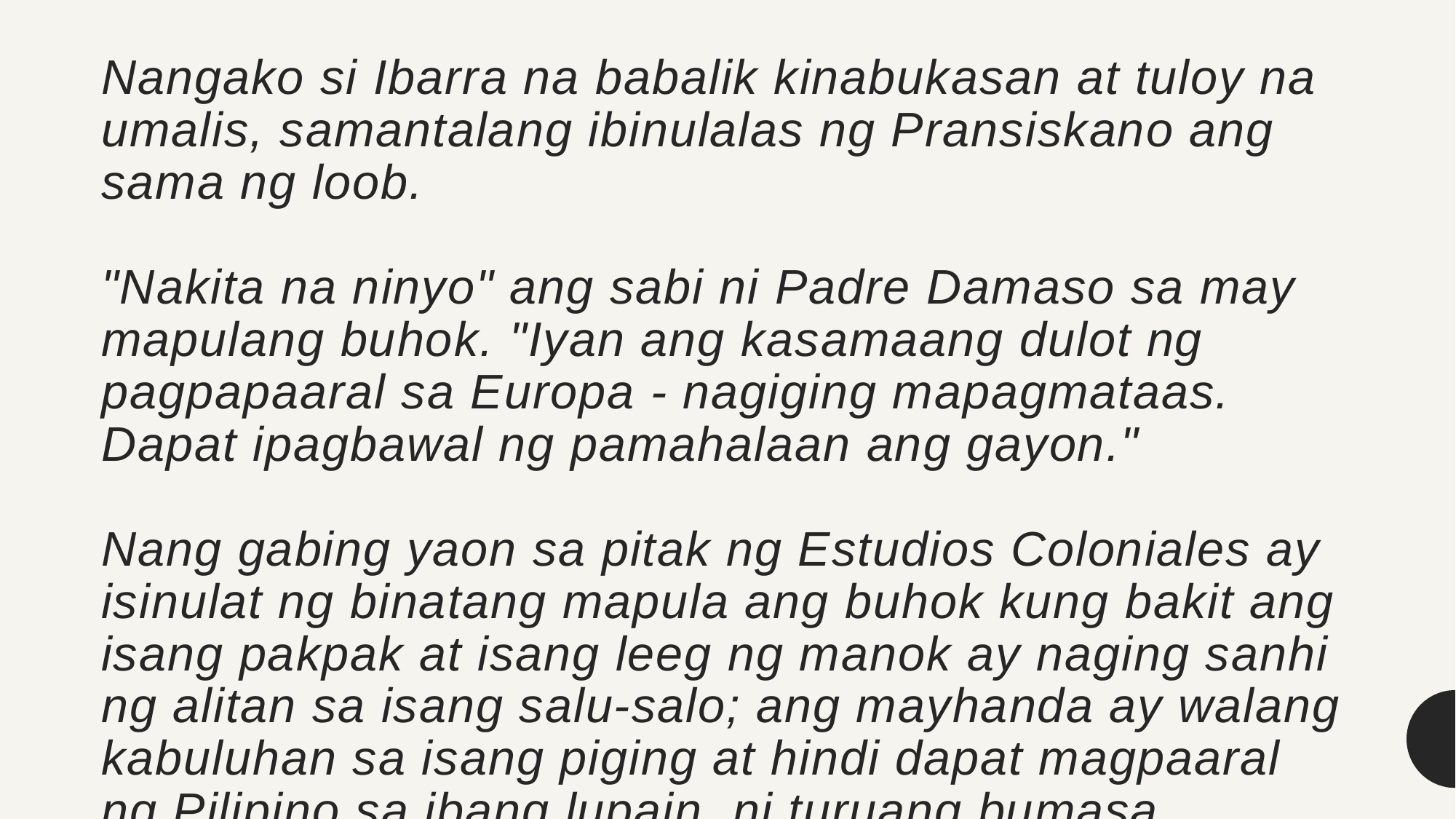

Nangako si Ibarra na babalik kinabukasan at tuloy na umalis, samantalang ibinulalas ng Pransiskano ang sama ng loob.

"Nakita na ninyo" ang sabi ni Padre Damaso sa may mapulang buhok. "Iyan ang kasamaang dulot ng pagpapaaral sa Europa - nagiging mapagmataas. Dapat ipagbawal ng pamahalaan ang gayon."

Nang gabing yaon sa pitak ng Estudios Coloniales ay isinulat ng binatang mapula ang buhok kung bakit ang isang pakpak at isang leeg ng manok ay naging sanhi ng alitan sa isang salu-salo; ang mayhanda ay walang kabuluhan sa isang piging at hindi dapat magpaaral ng Pilipino sa ibang lupain, ni turuang bumasa.
Nakita ng Dominiko na ang Pransiskano'y nanginig. Si Ibarra nama'y tumindig at nagsalita.

"Mga ginoo, ipagpatawad ninyo ang aking pag-alis. Ako po'y lalakad bukas kaya't marami akong gawaing dapat lutasin. Tapos na ang mahalagang bahagi ng hapunan at bahagya na akong uminom ng alak. Mga ginoo... sa ikabubuti ng Espanya at Pilipinas," kasabay niya ang tinyente sa pagtungga ng alak.

Pinigilan ni Kapitang Tiyago si Ibarra sapagkat darating si Maria Clara na sinundo ng kanyang Tiya Isabel. Darating din ang bagong kura.
"Mayroon, Ginang, at higit na malinaw kaysa inyong mga mata. Ako'y nawiwili lamang sa pagtingin sa pagkakulot ng inyong buhok," tugon ng tinyente at saka lumayo.

Sabay na tumungo sa kabesera ang dalawang pari na tila nagkahiyaan pa.

"Iya'y para sa inyo, Padre Damaso," ani Padre Sibyla.

"Sa inyo po, Padre Sibyla. Kayo ang unang kakilala at kumpesor ng nasirang maybahay... At alang-alang din sa inyong gulang, katungkulan, at kapangyarihan."